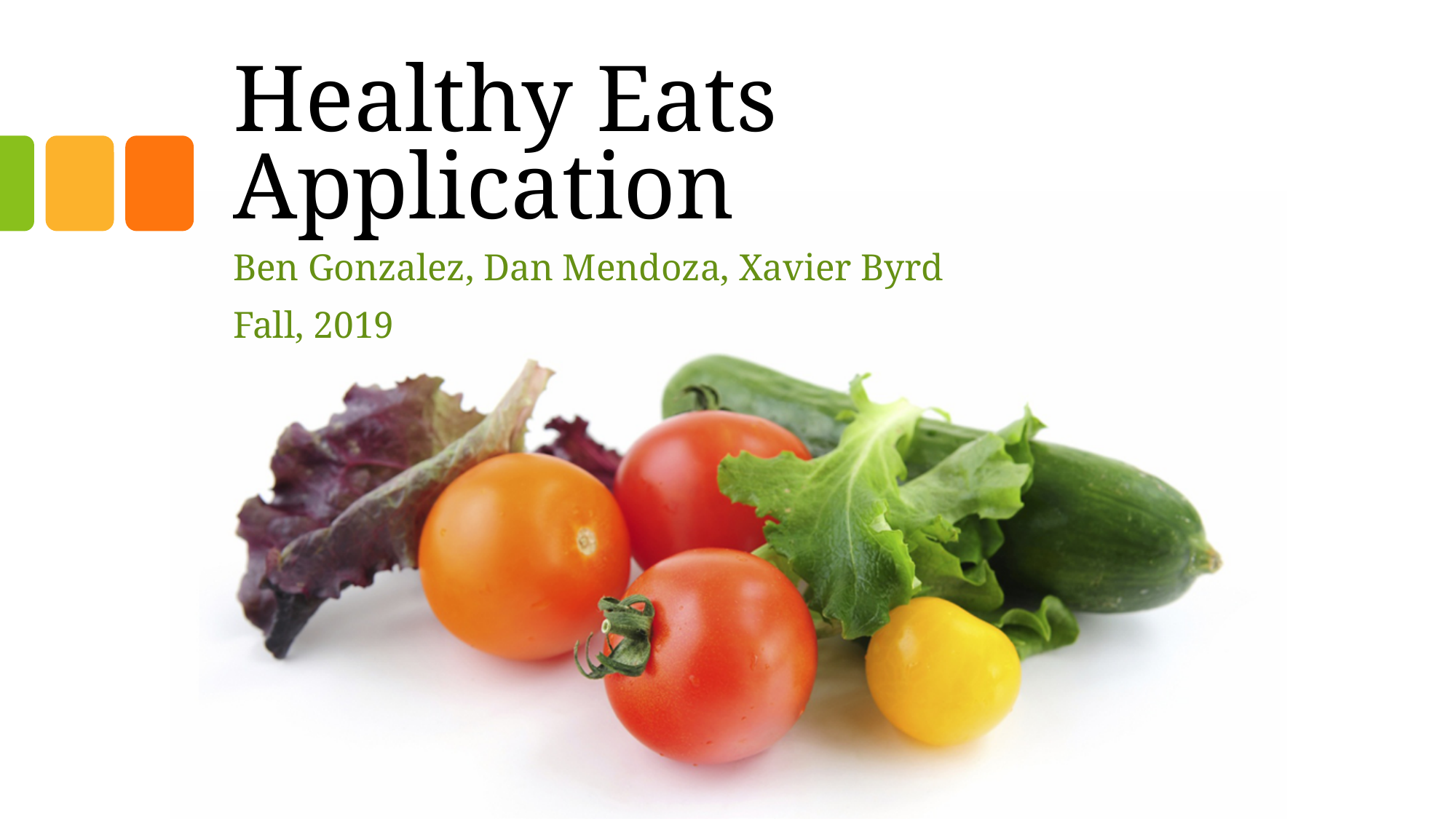

# Healthy Eats Application
Ben Gonzalez, Dan Mendoza, Xavier Byrd
Fall, 2019